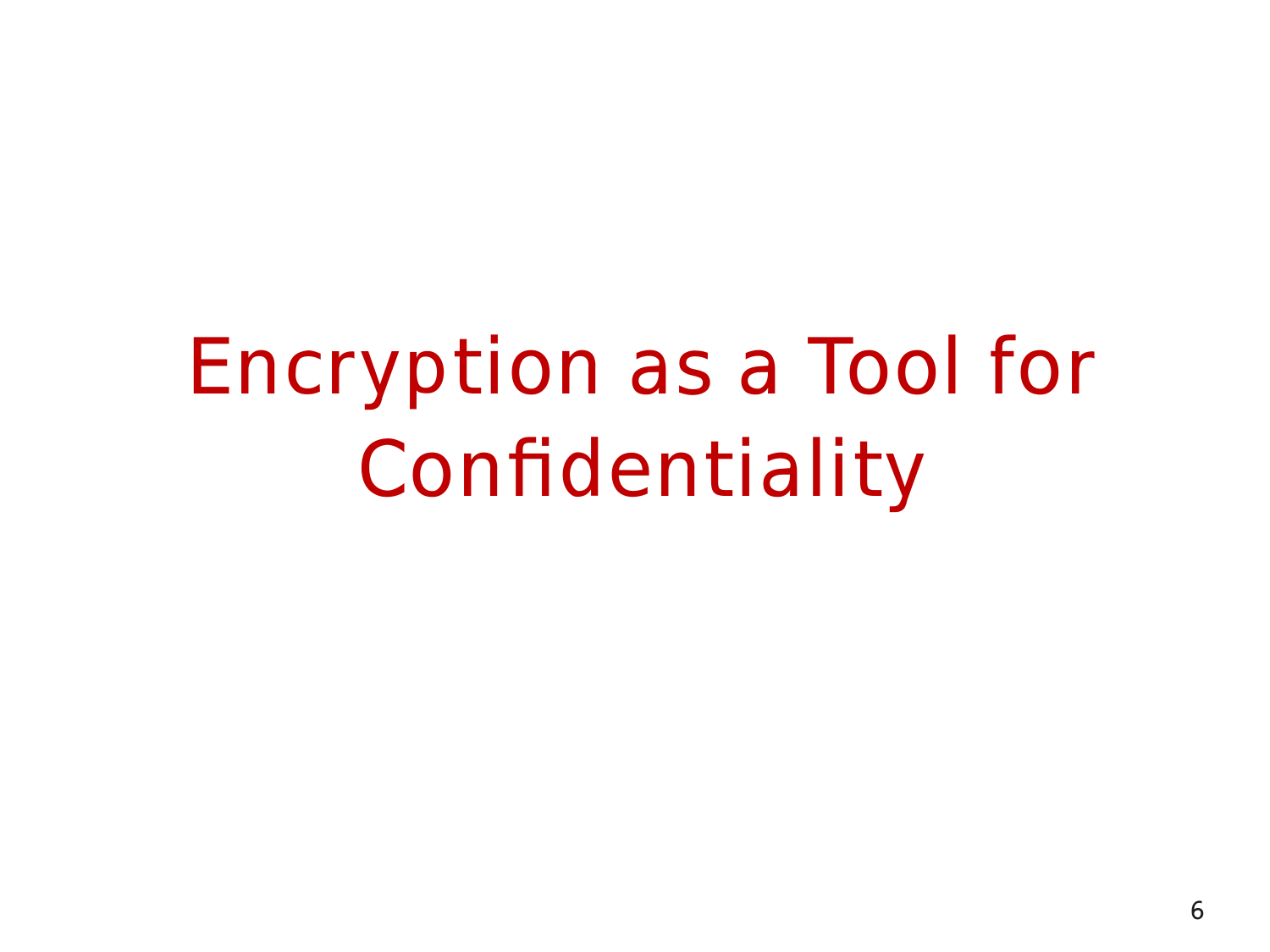

# Encryption as a Tool for Confidentiality
6